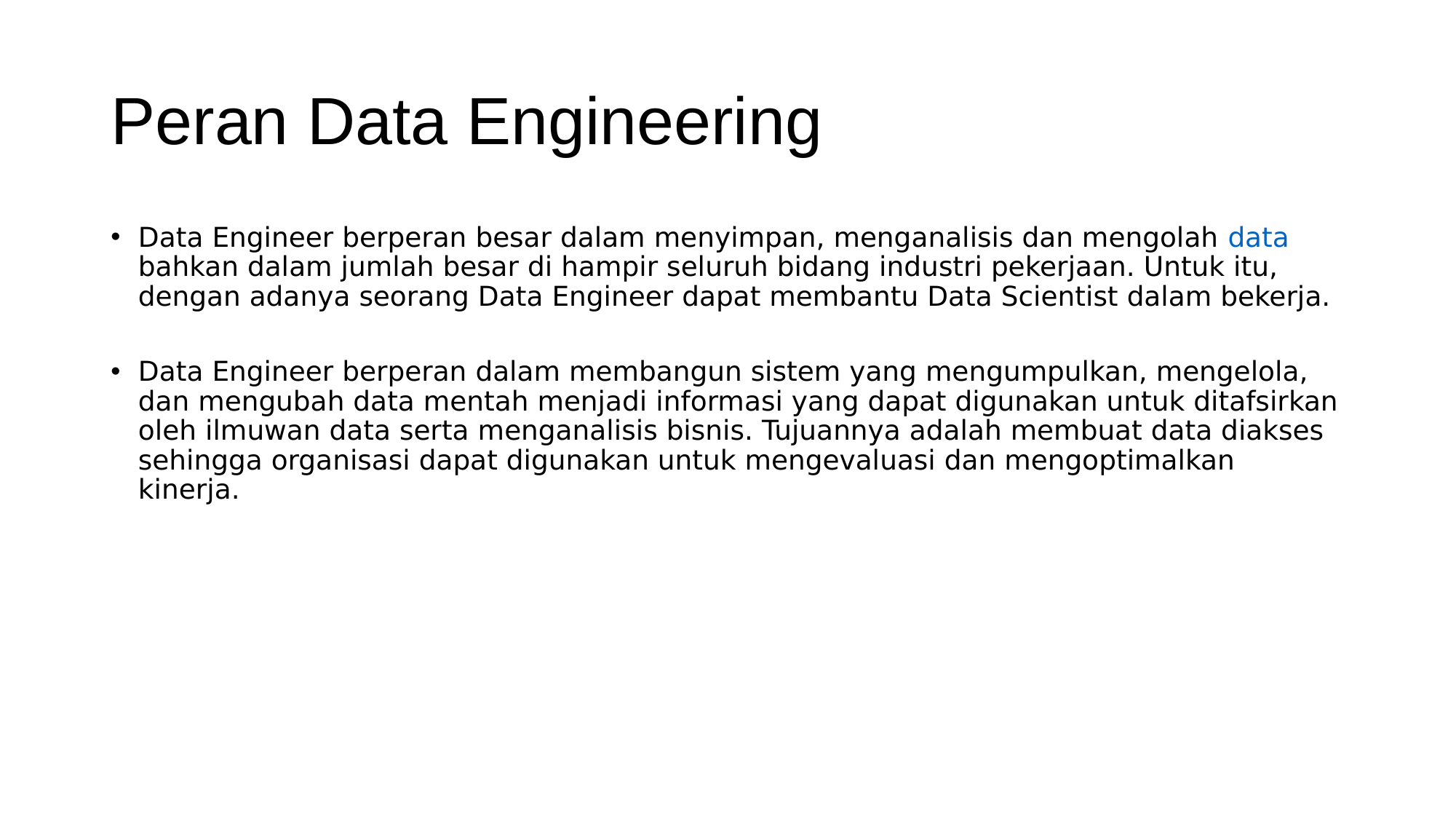

# Peran Data Engineering
Data Engineer berperan besar dalam menyimpan, menganalisis dan mengolah data bahkan dalam jumlah besar di hampir seluruh bidang industri pekerjaan. Untuk itu, dengan adanya seorang Data Engineer dapat membantu Data Scientist dalam bekerja.

Data Engineer berperan dalam membangun sistem yang mengumpulkan, mengelola, dan mengubah data mentah menjadi informasi yang dapat digunakan untuk ditafsirkan oleh ilmuwan data serta menganalisis bisnis. Tujuannya adalah membuat data diakses sehingga organisasi dapat digunakan untuk mengevaluasi dan mengoptimalkan kinerja.